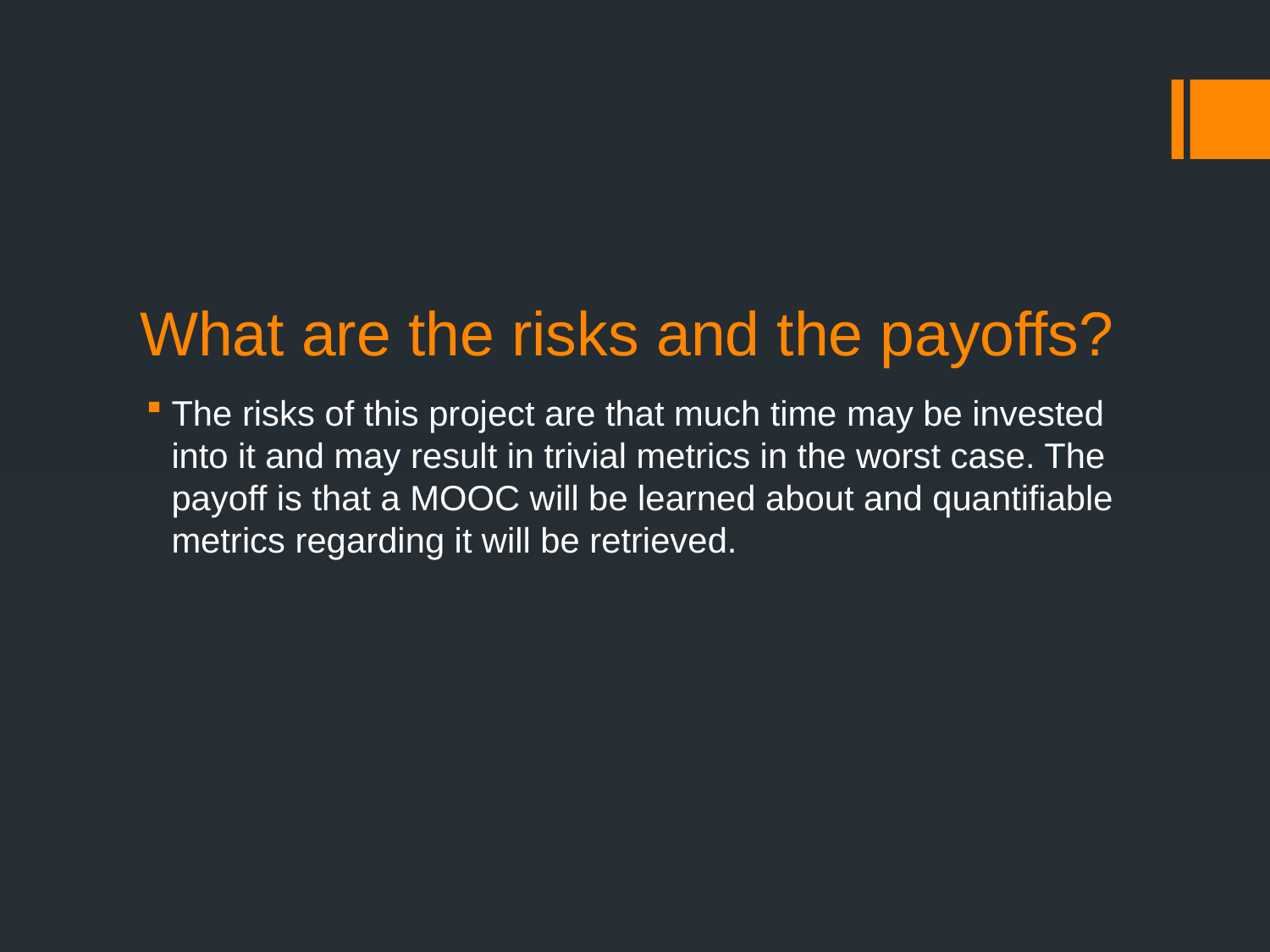

# What are the risks and the payoffs?
The risks of this project are that much time may be invested into it and may result in trivial metrics in the worst case. The payoff is that a MOOC will be learned about and quantifiable metrics regarding it will be retrieved.